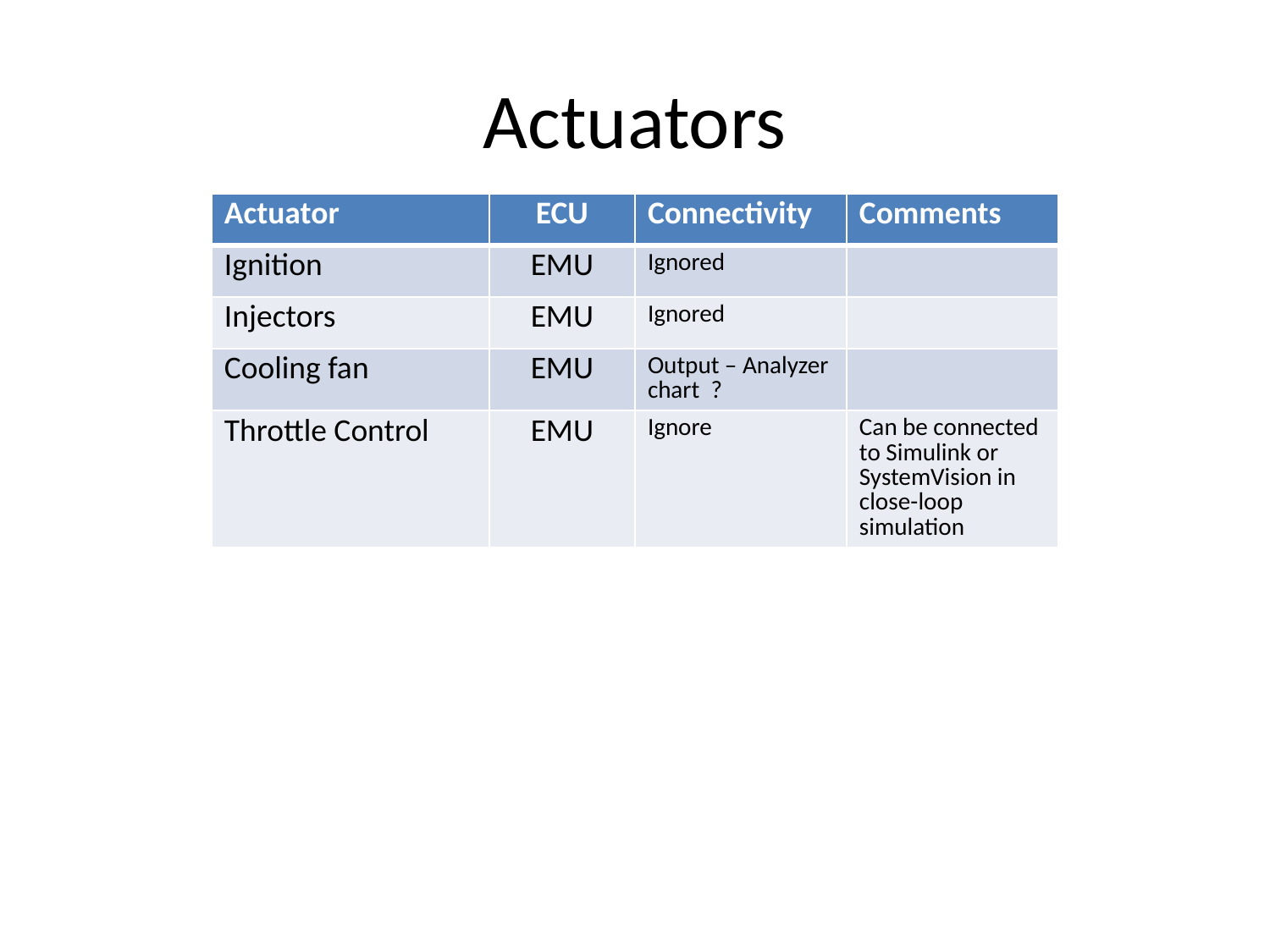

# Actuators
| Actuator | ECU | Connectivity | Comments |
| --- | --- | --- | --- |
| Ignition | EMU | Ignored |  |
| Injectors | EMU | Ignored |  |
| Cooling fan | EMU | Output – Analyzer chart ? |  |
| Throttle Control | EMU | Ignore | Can be connected to Simulink or SystemVision in close-loop simulation |